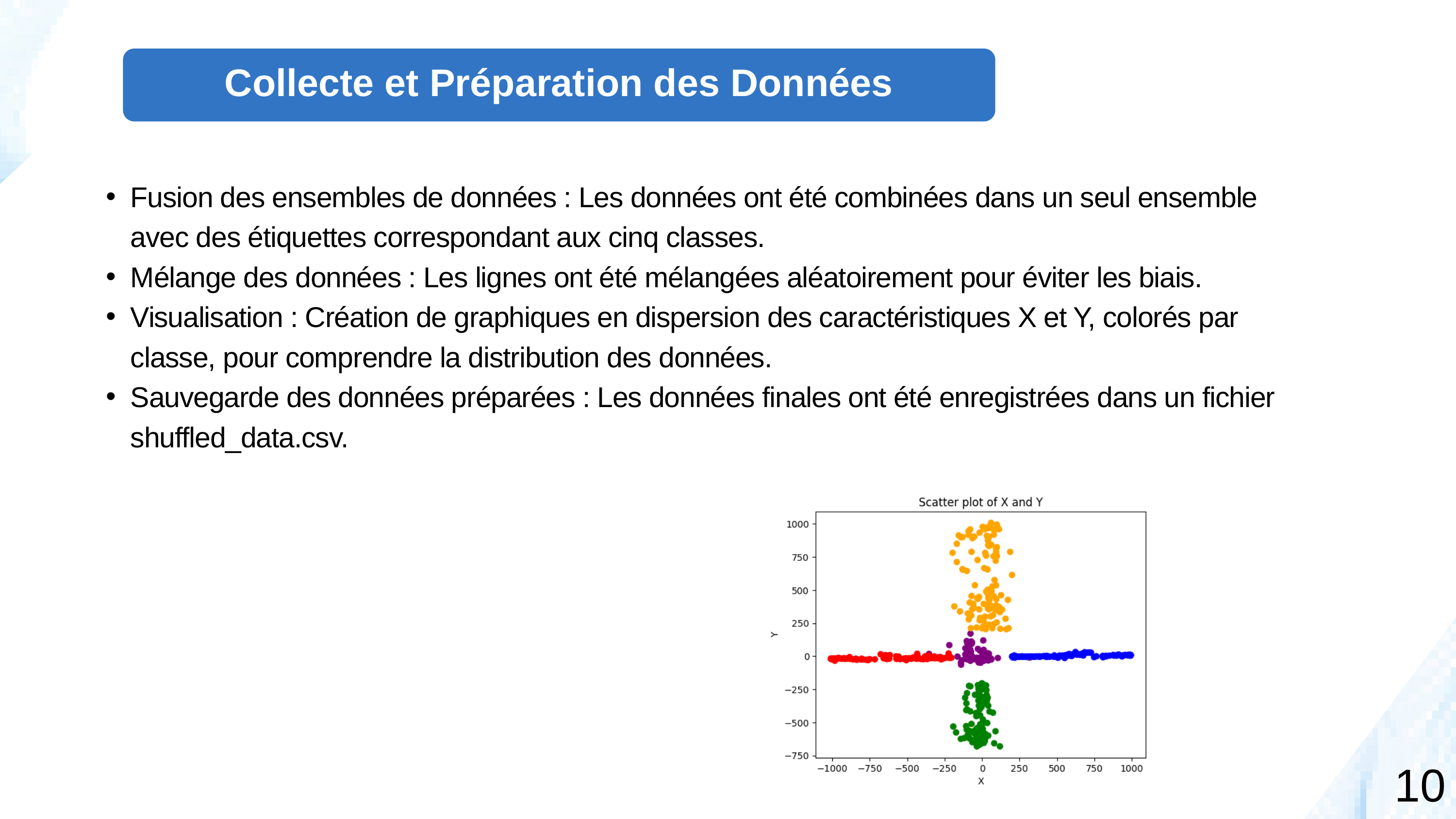

Collecte et Préparation des Données
Fusion des ensembles de données : Les données ont été combinées dans un seul ensemble avec des étiquettes correspondant aux cinq classes.
Mélange des données : Les lignes ont été mélangées aléatoirement pour éviter les biais.
Visualisation : Création de graphiques en dispersion des caractéristiques X et Y, colorés par classe, pour comprendre la distribution des données.
Sauvegarde des données préparées : Les données finales ont été enregistrées dans un fichier shuffled_data.csv.

10